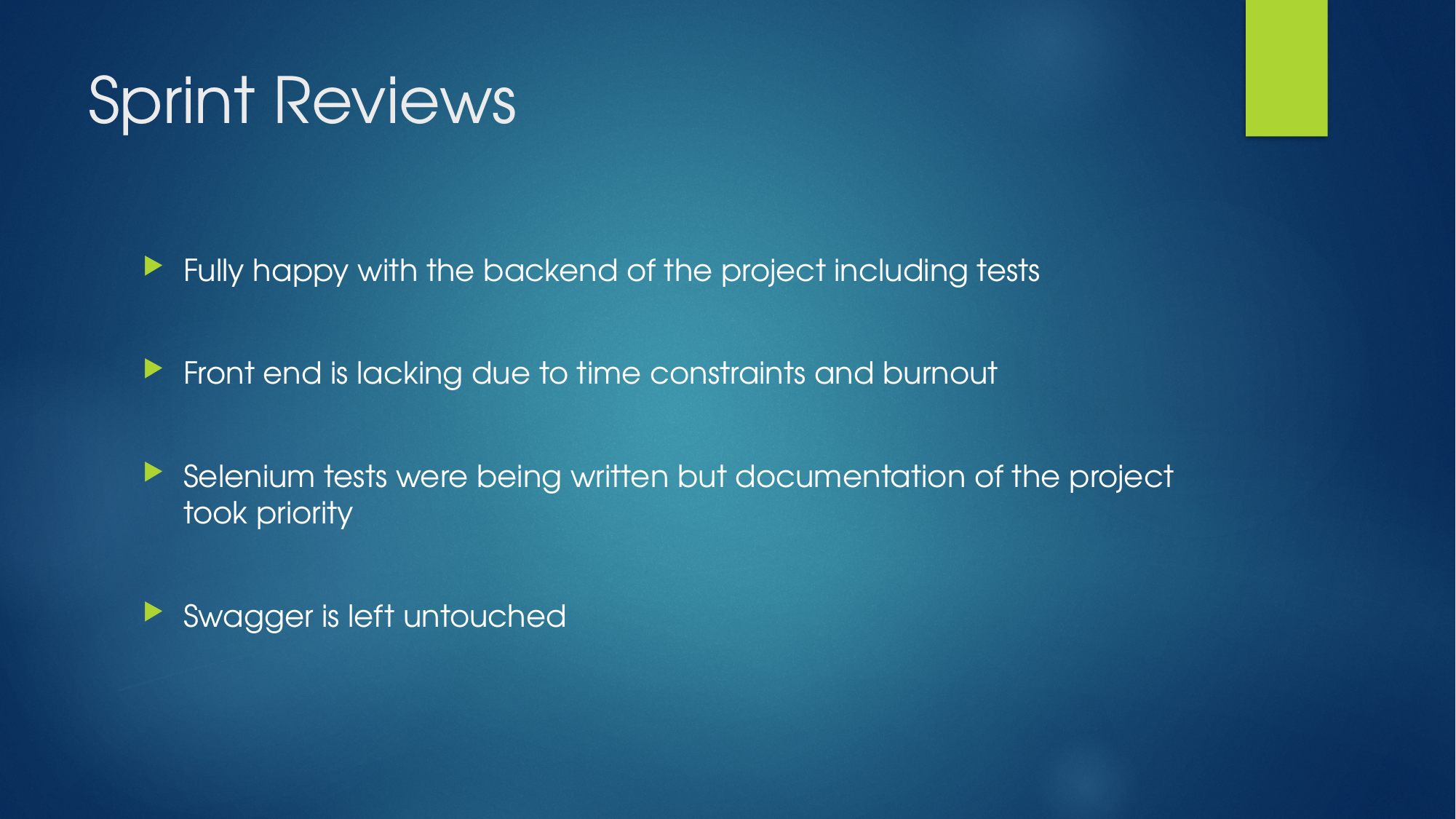

# Sprint Reviews
Fully happy with the backend of the project including tests

Front end is lacking due to time constraints and burnout

Selenium tests were being written but documentation of the project took priority

Swagger is left untouched